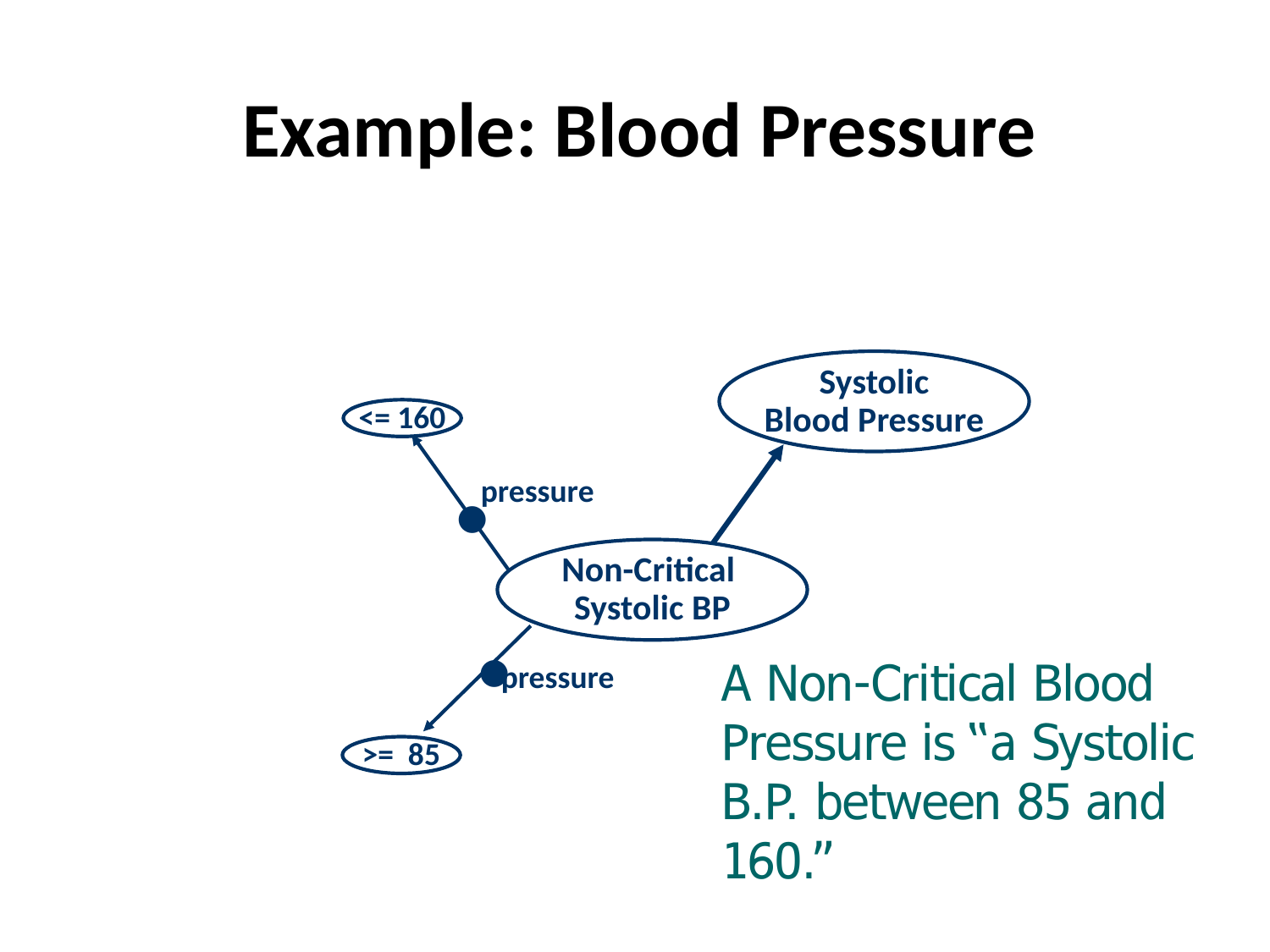

# Example: Blood Pressure
Systolic
Blood Pressure
<= 160

pressure
•
Non-Critical
Systolic BP

•
A Non-Critical Blood Pressure is “a Systolic B.P. between 85 and 160.”
pressure
>=  85